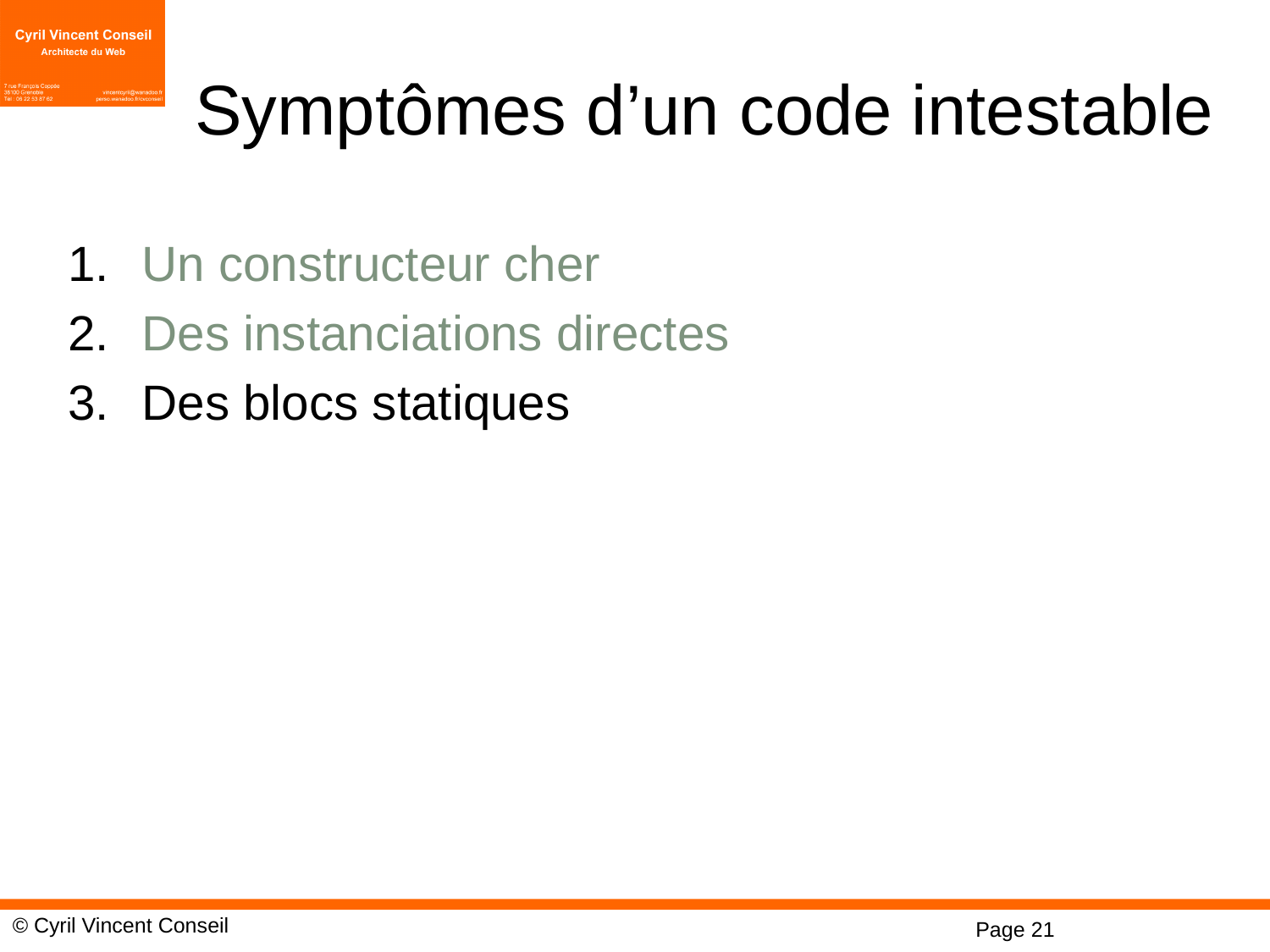

# Symptômes d’un code intestable
Un constructeur cher
Des instanciations directes
Des blocs statiques